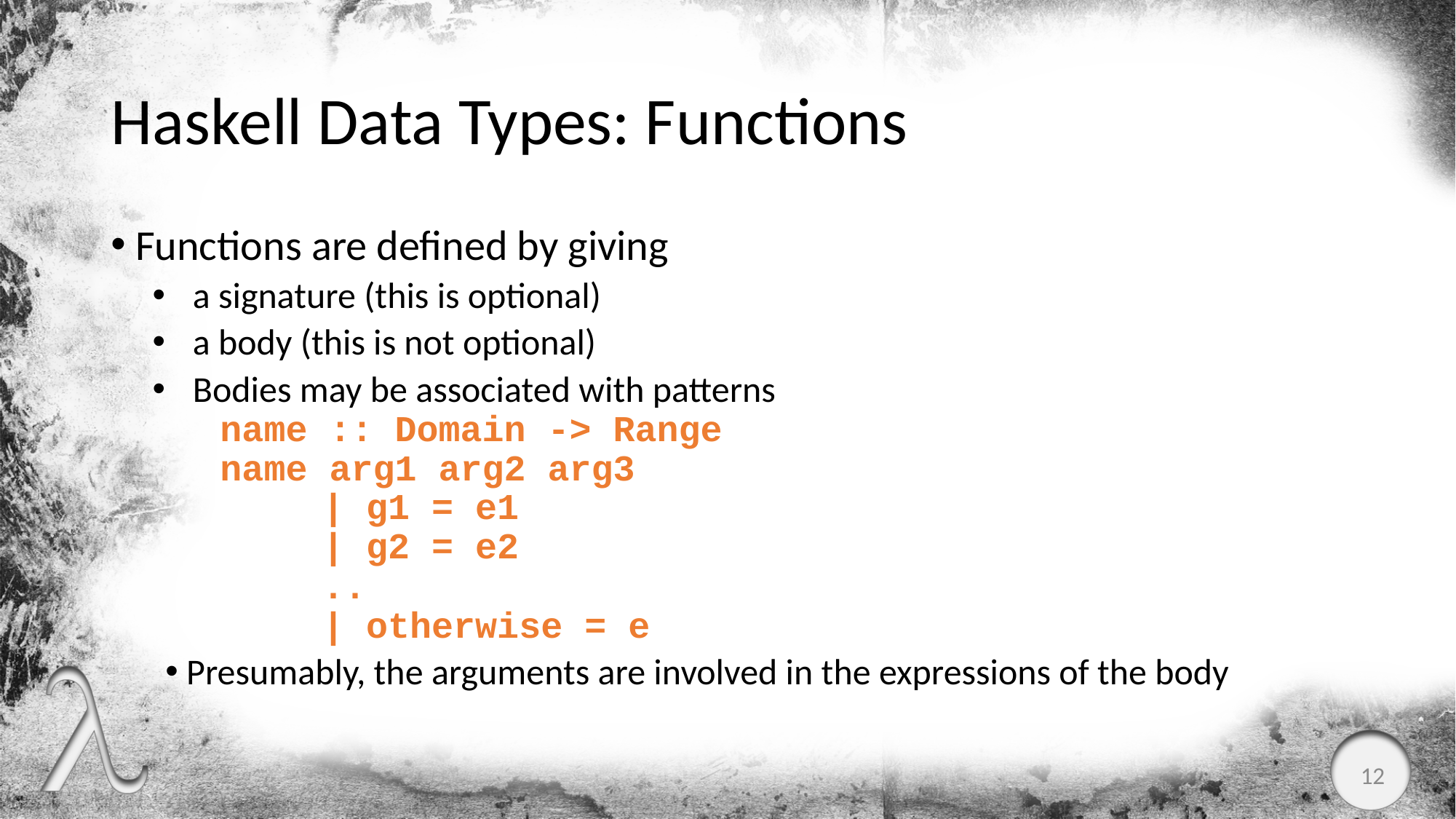

# Haskell Data Types: Functions
 Functions are defined by giving
a signature (this is optional)
a body (this is not optional)
Bodies may be associated with patterns
name :: Domain -> Range
name arg1 arg2 arg3
	| g1 = e1
	| g2 = e2
	..
	| otherwise = e
 Presumably, the arguments are involved in the expressions of the body

12